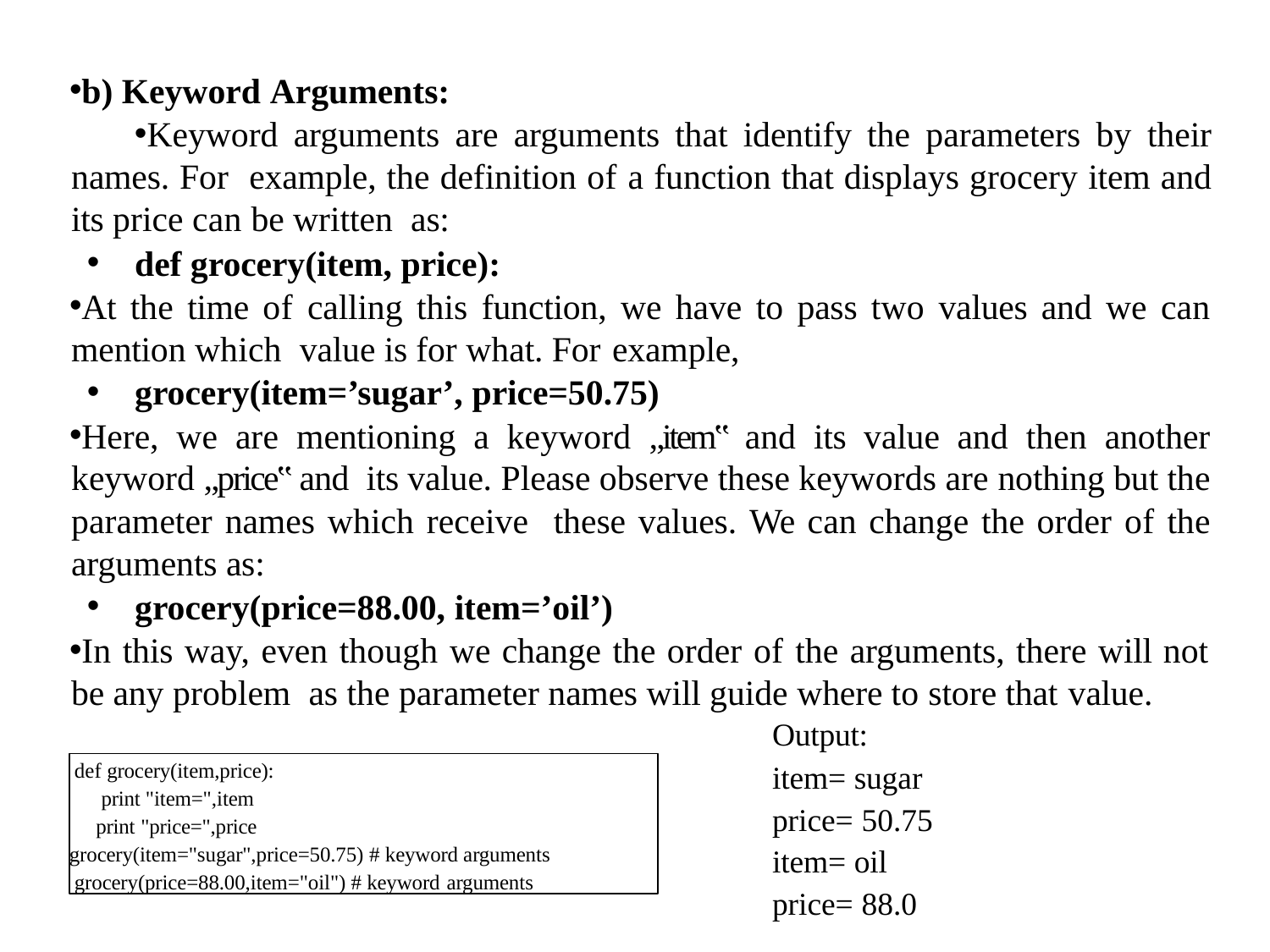

b) Keyword Arguments:
Keyword arguments are arguments that identify the parameters by their names. For  example, the definition of a function that displays grocery item and its price can be written  as:
def grocery(item, price):
At the time of calling this function, we have to pass two values and we can mention which  value is for what. For example,
grocery(item=’sugar’, price=50.75)
Here, we are mentioning a keyword „item‟ and its value and then another keyword „price‟ and  its value. Please observe these keywords are nothing but the parameter names which receive  these values. We can change the order of the arguments as:
grocery(price=88.00, item=’oil’)
In this way, even though we change the order of the arguments, there will not be any problem  as the parameter names will guide where to store that value.
Output:
item= sugar  price= 50.75  item= oil  price= 88.0
def grocery(item,price):  print "item=",item  print "price=",price
grocery(item="sugar",price=50.75) # keyword arguments  grocery(price=88.00,item="oil") # keyword arguments